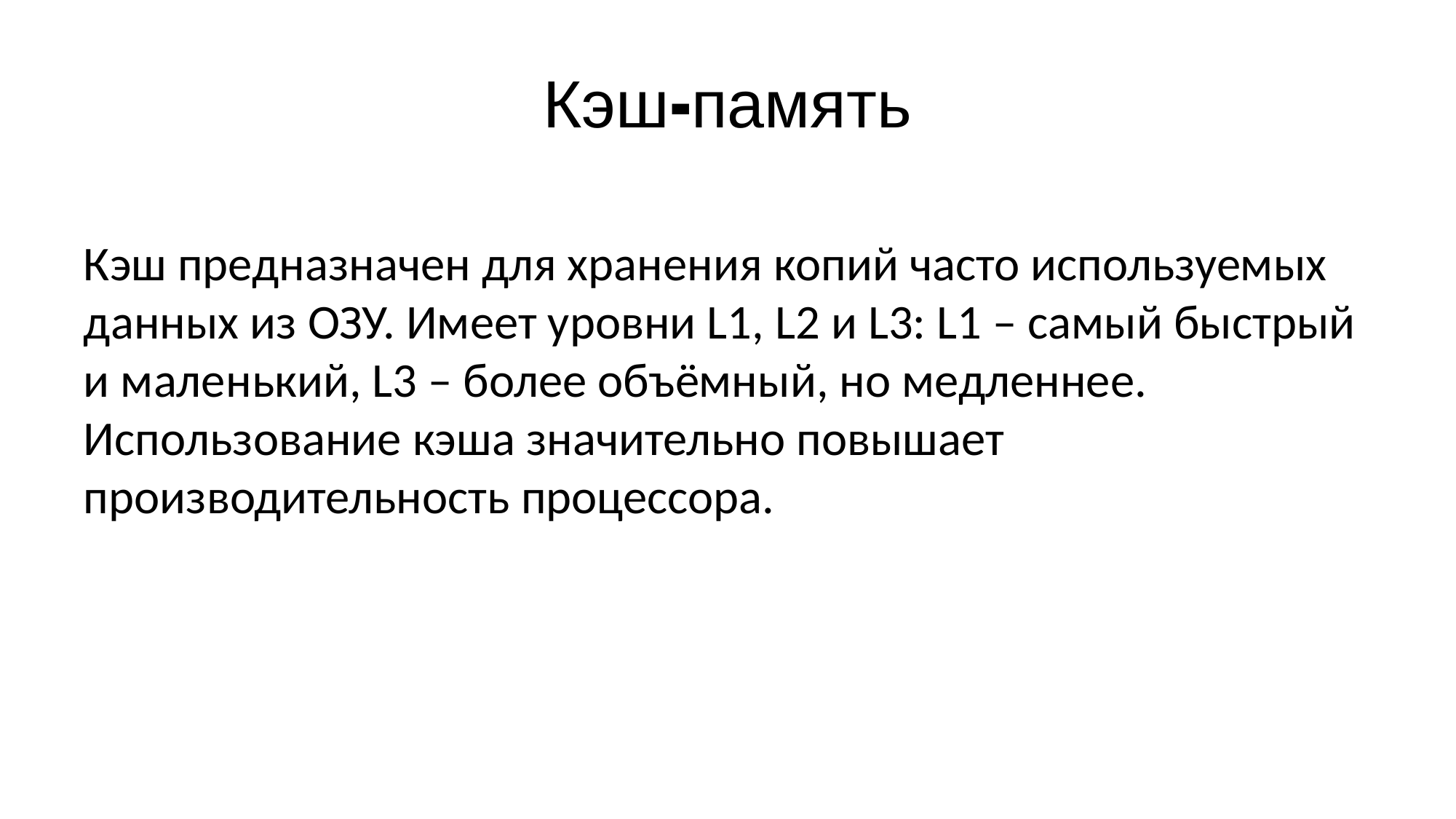

# Кэш-память
Кэш предназначен для хранения копий часто используемых данных из ОЗУ. Имеет уровни L1, L2 и L3: L1 – самый быстрый и маленький, L3 – более объёмный, но медленнее. Использование кэша значительно повышает производительность процессора.